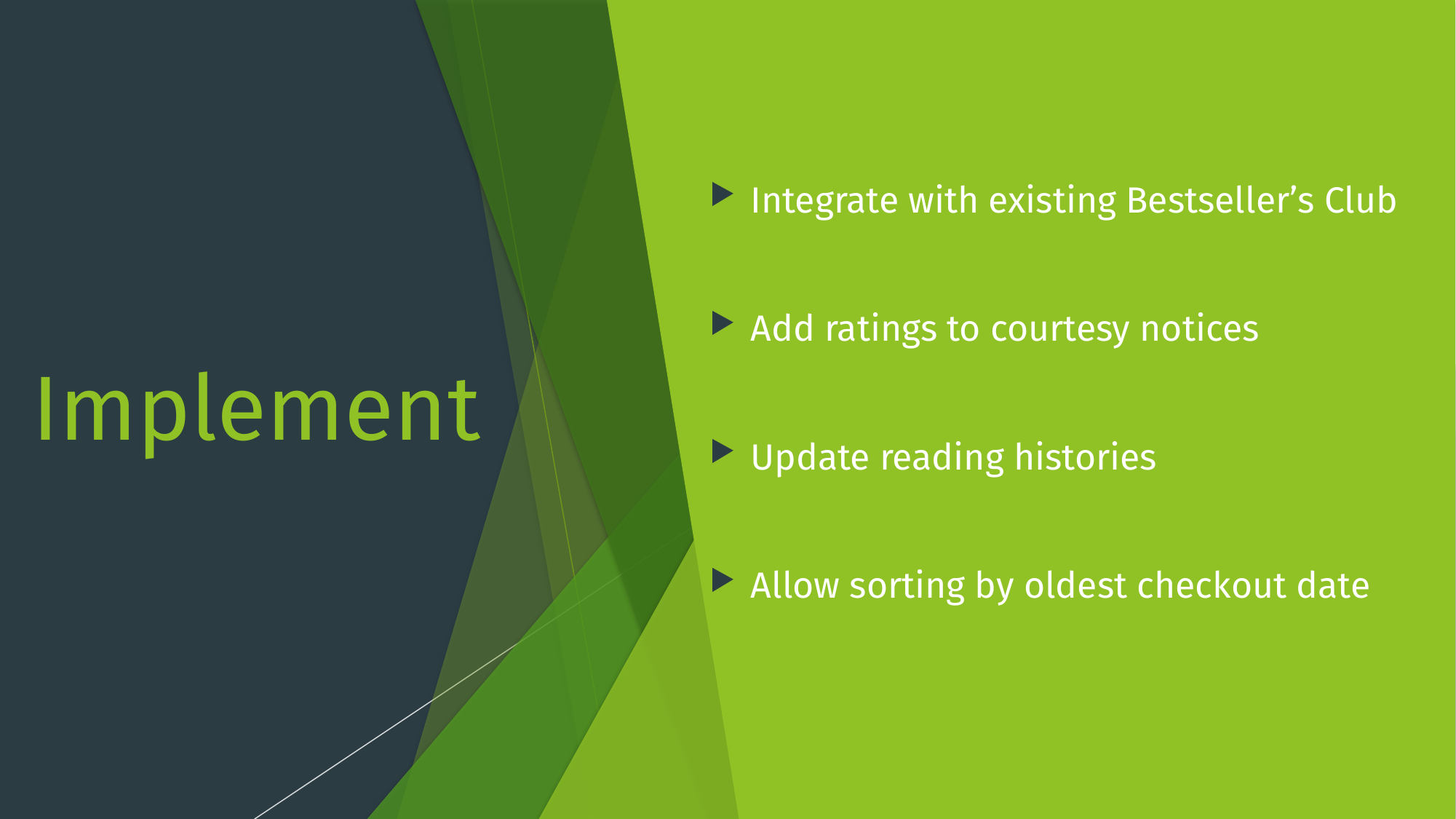

# Implement
Integrate with existing Bestseller’s Club

Add ratings to courtesy notices

Update reading histories

Allow sorting by oldest checkout date